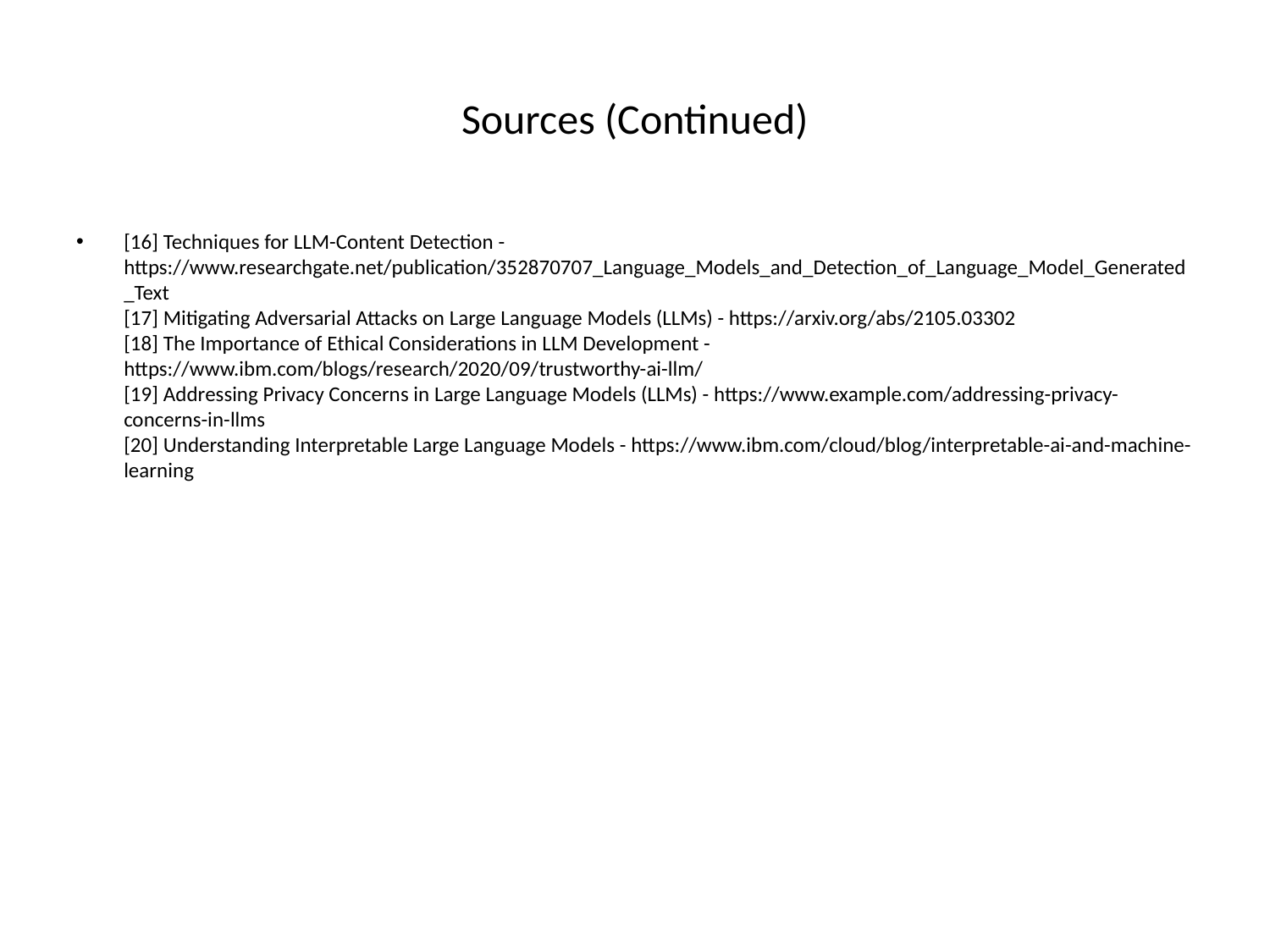

# Sources (Continued)
[16] Techniques for LLM-Content Detection - https://www.researchgate.net/publication/352870707_Language_Models_and_Detection_of_Language_Model_Generated_Text
[17] Mitigating Adversarial Attacks on Large Language Models (LLMs) - https://arxiv.org/abs/2105.03302
[18] The Importance of Ethical Considerations in LLM Development - https://www.ibm.com/blogs/research/2020/09/trustworthy-ai-llm/
[19] Addressing Privacy Concerns in Large Language Models (LLMs) - https://www.example.com/addressing-privacy-concerns-in-llms
[20] Understanding Interpretable Large Language Models - https://www.ibm.com/cloud/blog/interpretable-ai-and-machine-learning